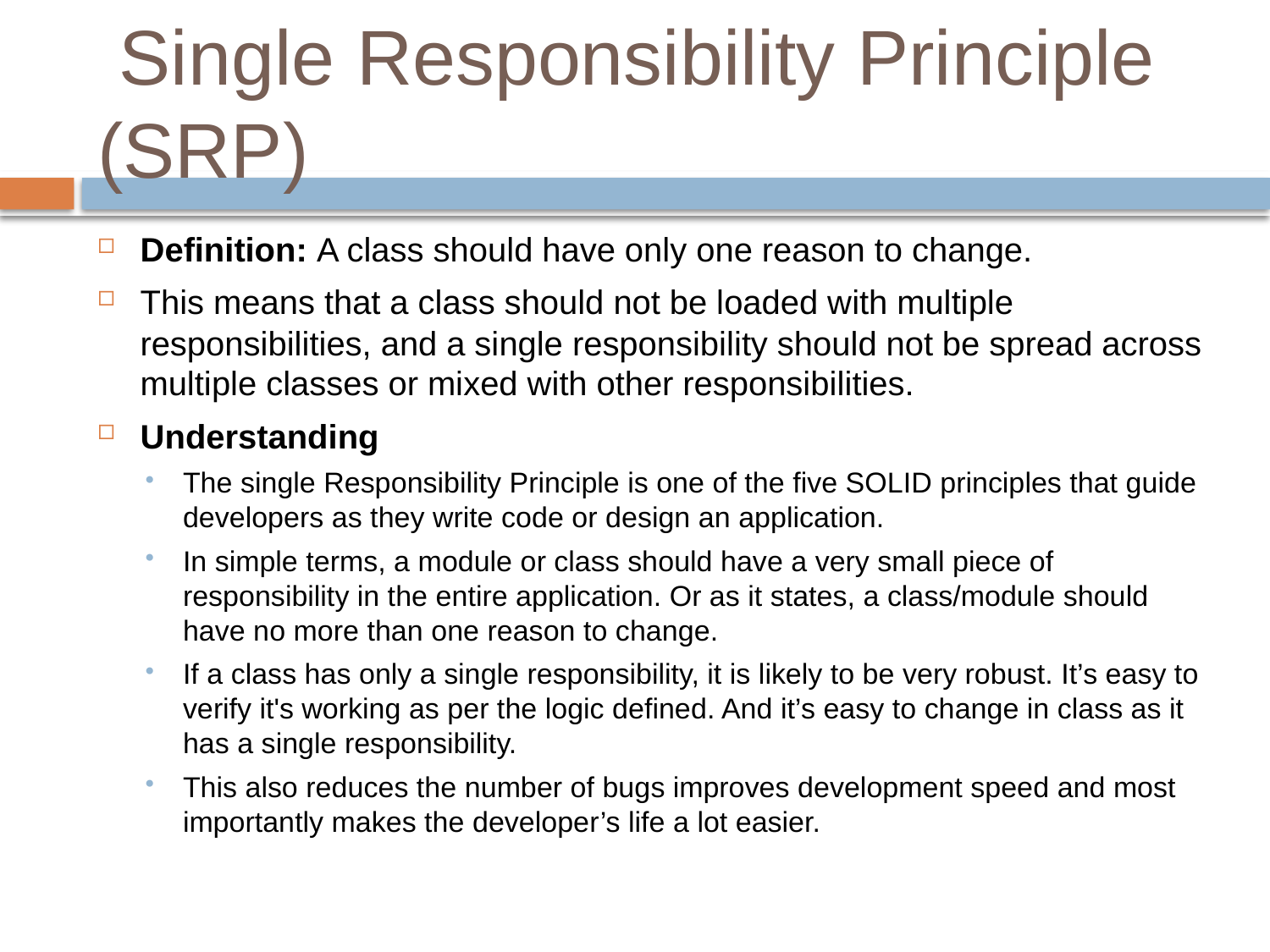

# Single Responsibility Principle (SRP)
Definition: A class should have only one reason to change.
This means that a class should not be loaded with multiple responsibilities, and a single responsibility should not be spread across multiple classes or mixed with other responsibilities.
Understanding
The single Responsibility Principle is one of the five SOLID principles that guide developers as they write code or design an application.
In simple terms, a module or class should have a very small piece of responsibility in the entire application. Or as it states, a class/module should have no more than one reason to change.
If a class has only a single responsibility, it is likely to be very robust. It’s easy to verify it's working as per the logic defined. And it’s easy to change in class as it has a single responsibility.
This also reduces the number of bugs improves development speed and most importantly makes the developer’s life a lot easier.